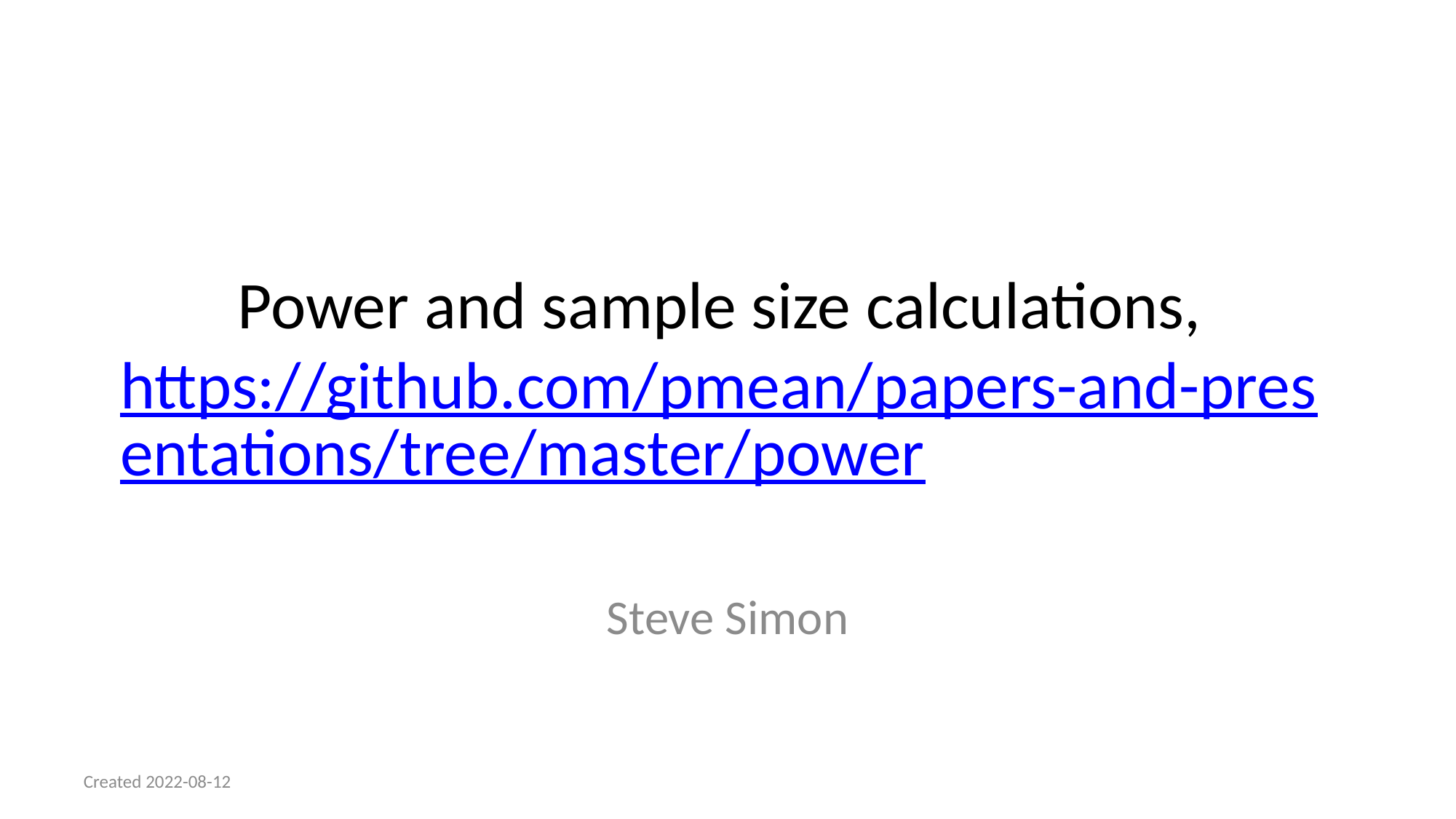

# Power and sample size calculations, https://github.com/pmean/papers-and-presentations/tree/master/power
Steve Simon
Created 2022-08-12